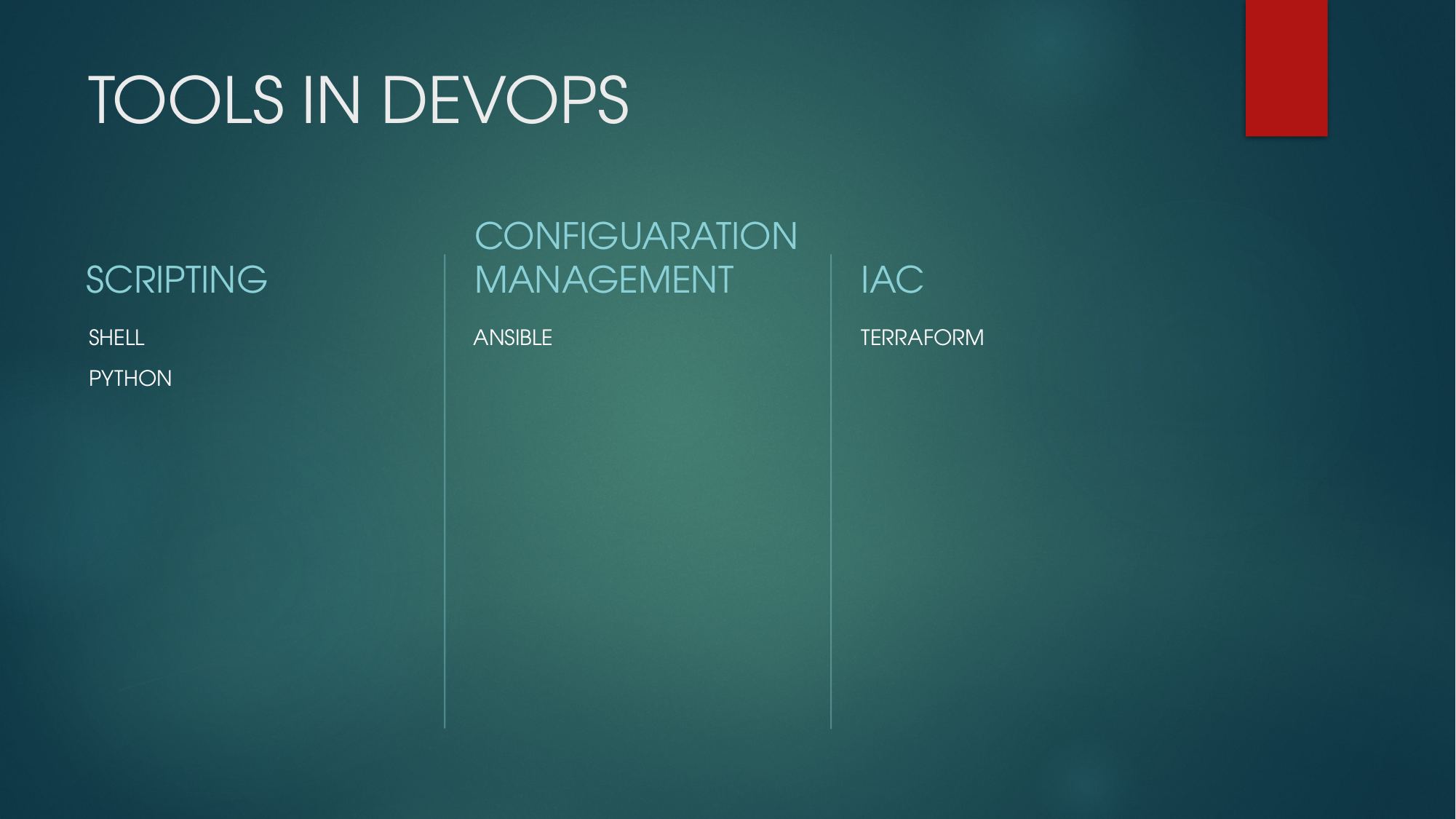

# TOOLS IN DEVOPS
SCRIPTING
CONFIGUARATION MANAGEMENT
IAC
SHELL
PYTHON
ANSIBLE
TERRAFORM